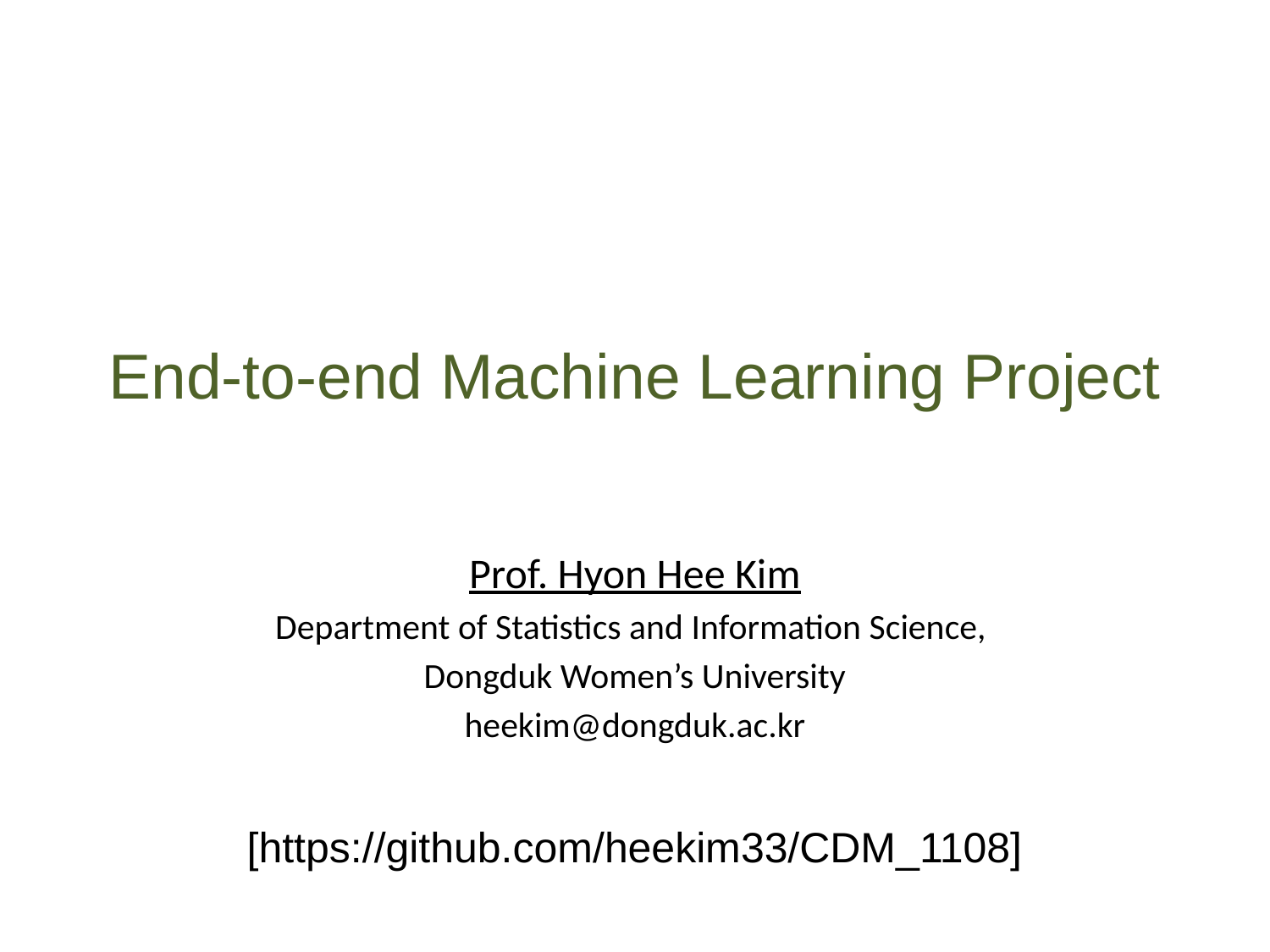

# End-to-end Machine Learning Project
Prof. Hyon Hee Kim
Department of Statistics and Information Science,
Dongduk Women’s University
heekim@dongduk.ac.kr
[https://github.com/heekim33/CDM_1108]